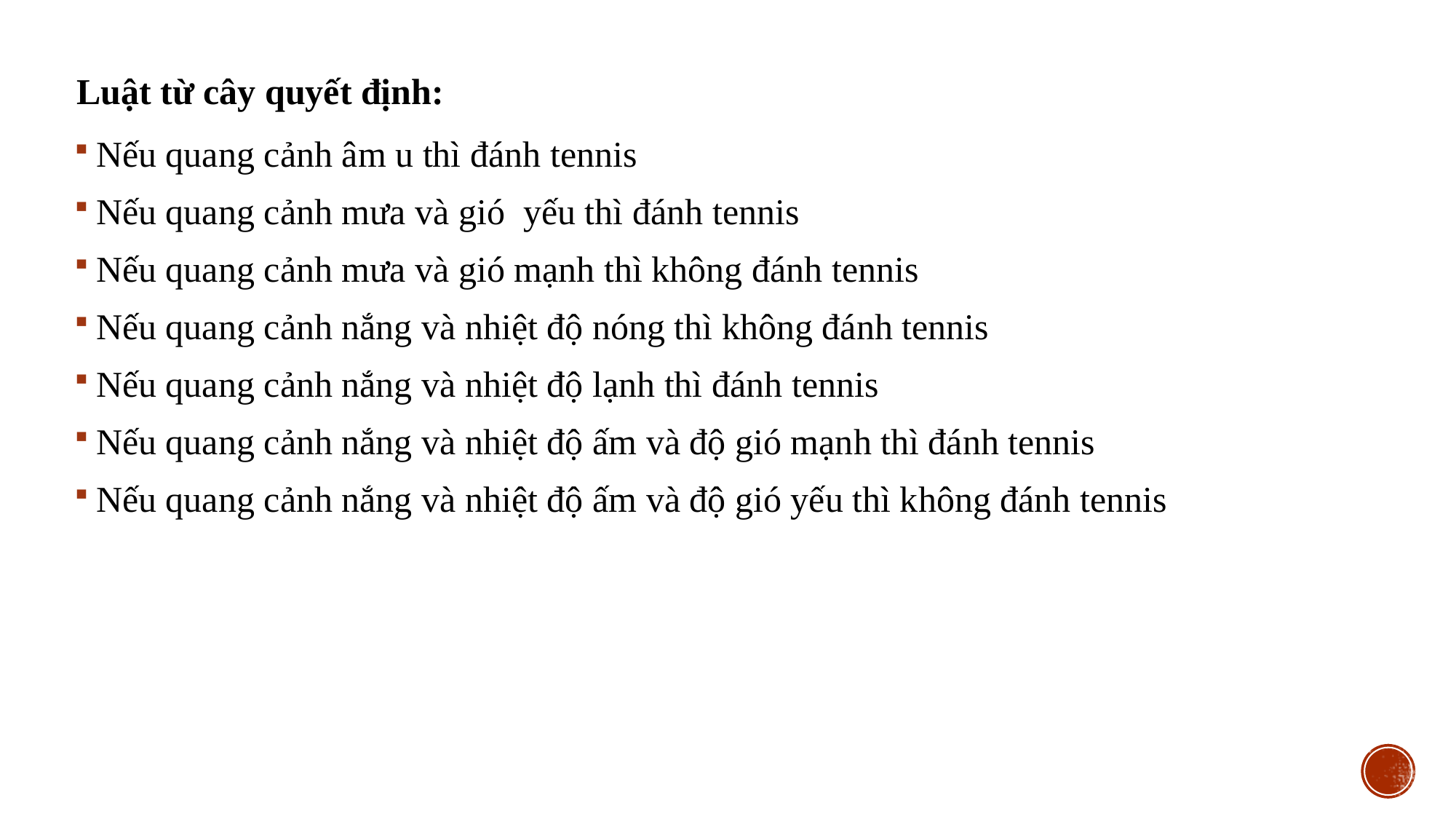

Luật từ cây quyết định:
Nếu quang cảnh âm u thì đánh tennis
Nếu quang cảnh mưa và gió  yếu thì đánh tennis
Nếu quang cảnh mưa và gió mạnh thì không đánh tennis
Nếu quang cảnh nắng và nhiệt độ nóng thì không đánh tennis
Nếu quang cảnh nắng và nhiệt độ lạnh thì đánh tennis
Nếu quang cảnh nắng và nhiệt độ ấm và độ gió mạnh thì đánh tennis
Nếu quang cảnh nắng và nhiệt độ ấm và độ gió yếu thì không đánh tennis